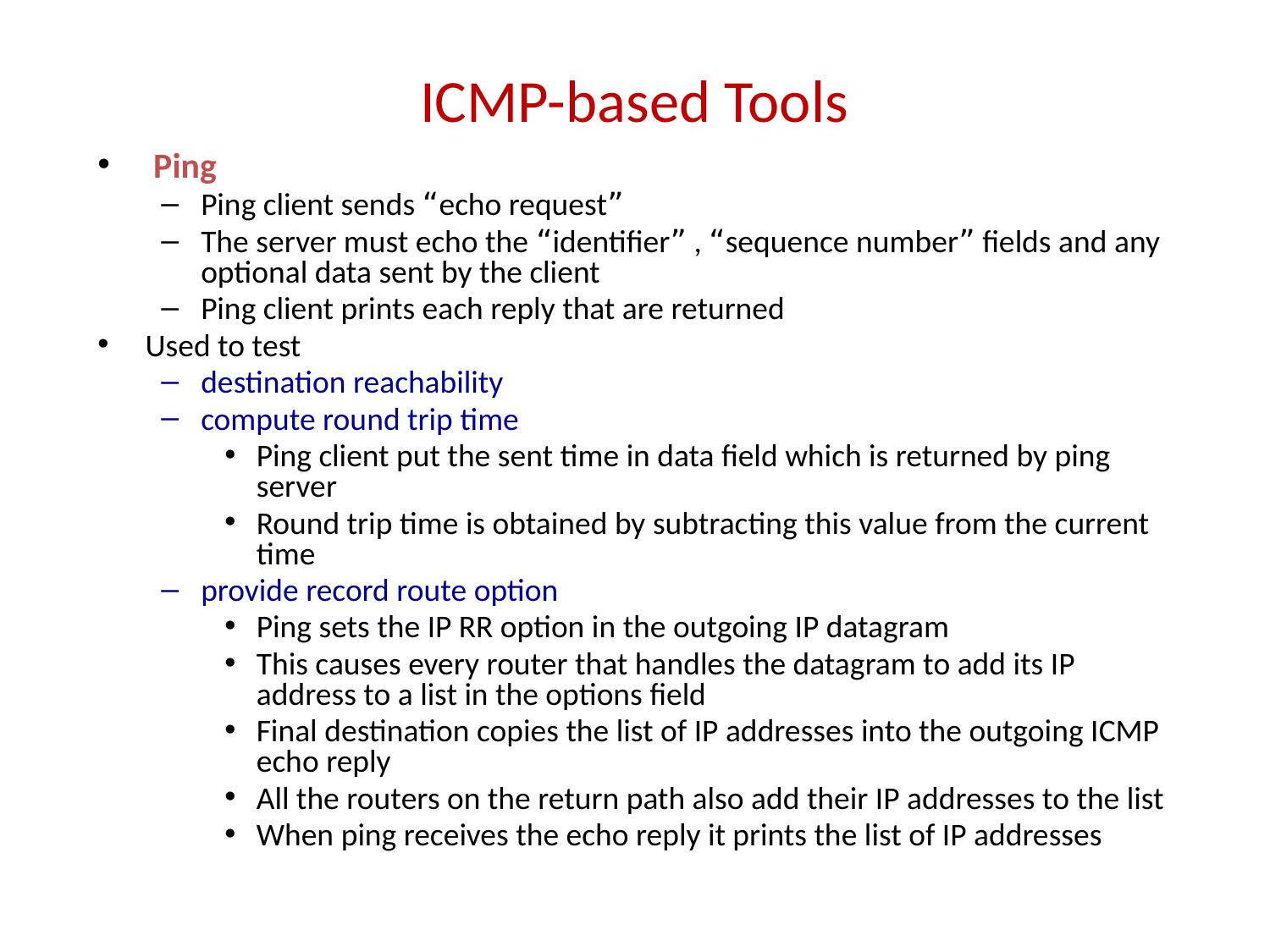

# ICMP-based Tools
 Ping
Ping client sends “echo request”
The server must echo the “identifier” , “sequence number” fields and any optional data sent by the client
Ping client prints each reply that are returned
Used to test
destination reachability
compute round trip time
Ping client put the sent time in data field which is returned by ping server
Round trip time is obtained by subtracting this value from the current time
provide record route option
Ping sets the IP RR option in the outgoing IP datagram
This causes every router that handles the datagram to add its IP address to a list in the options field
Final destination copies the list of IP addresses into the outgoing ICMP echo reply
All the routers on the return path also add their IP addresses to the list
When ping receives the echo reply it prints the list of IP addresses